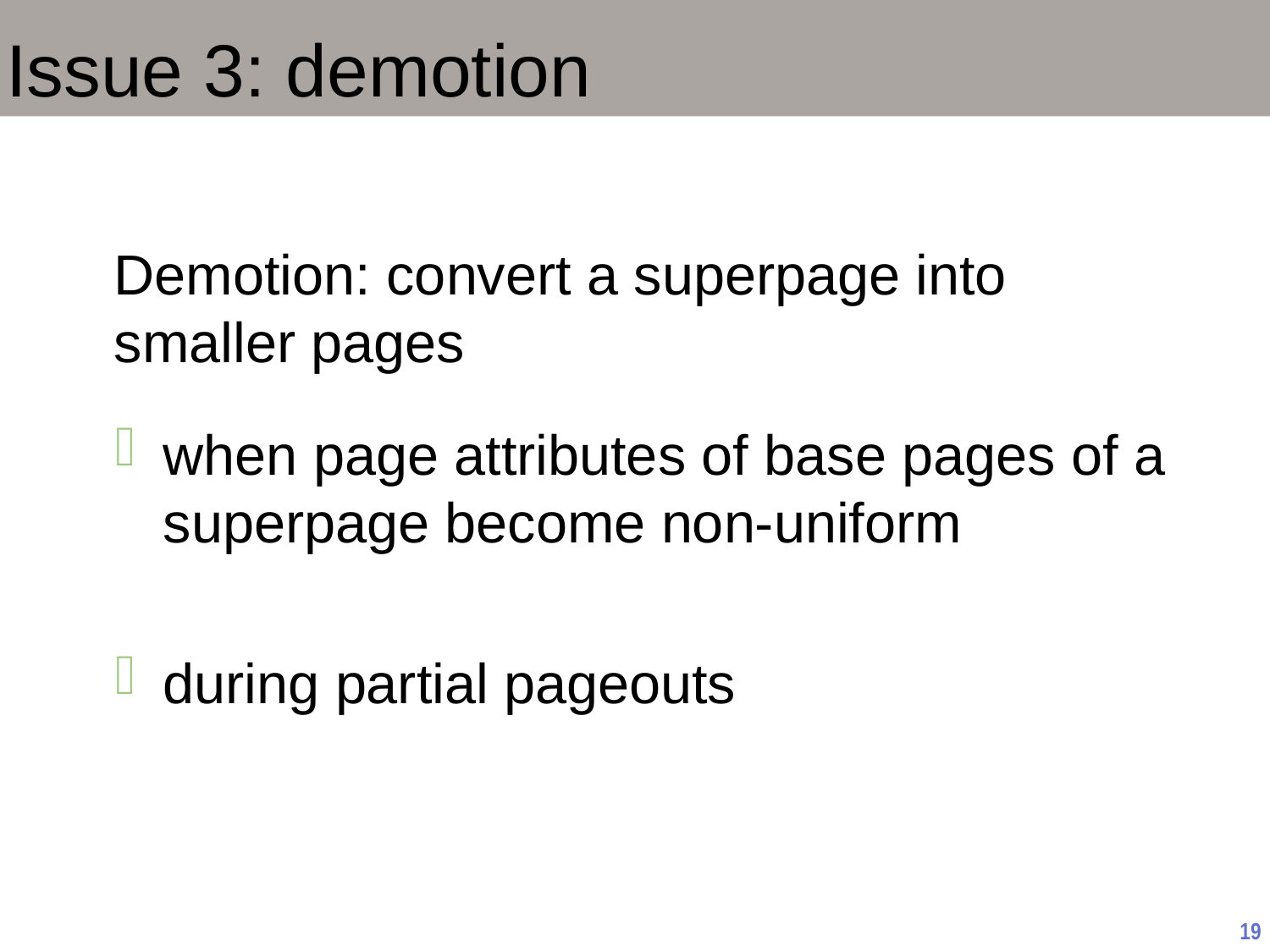

# Issue 3: demotion
Demotion: convert a superpage into smaller pages
when page attributes of base pages of a superpage become non-uniform

during partial pageouts
19